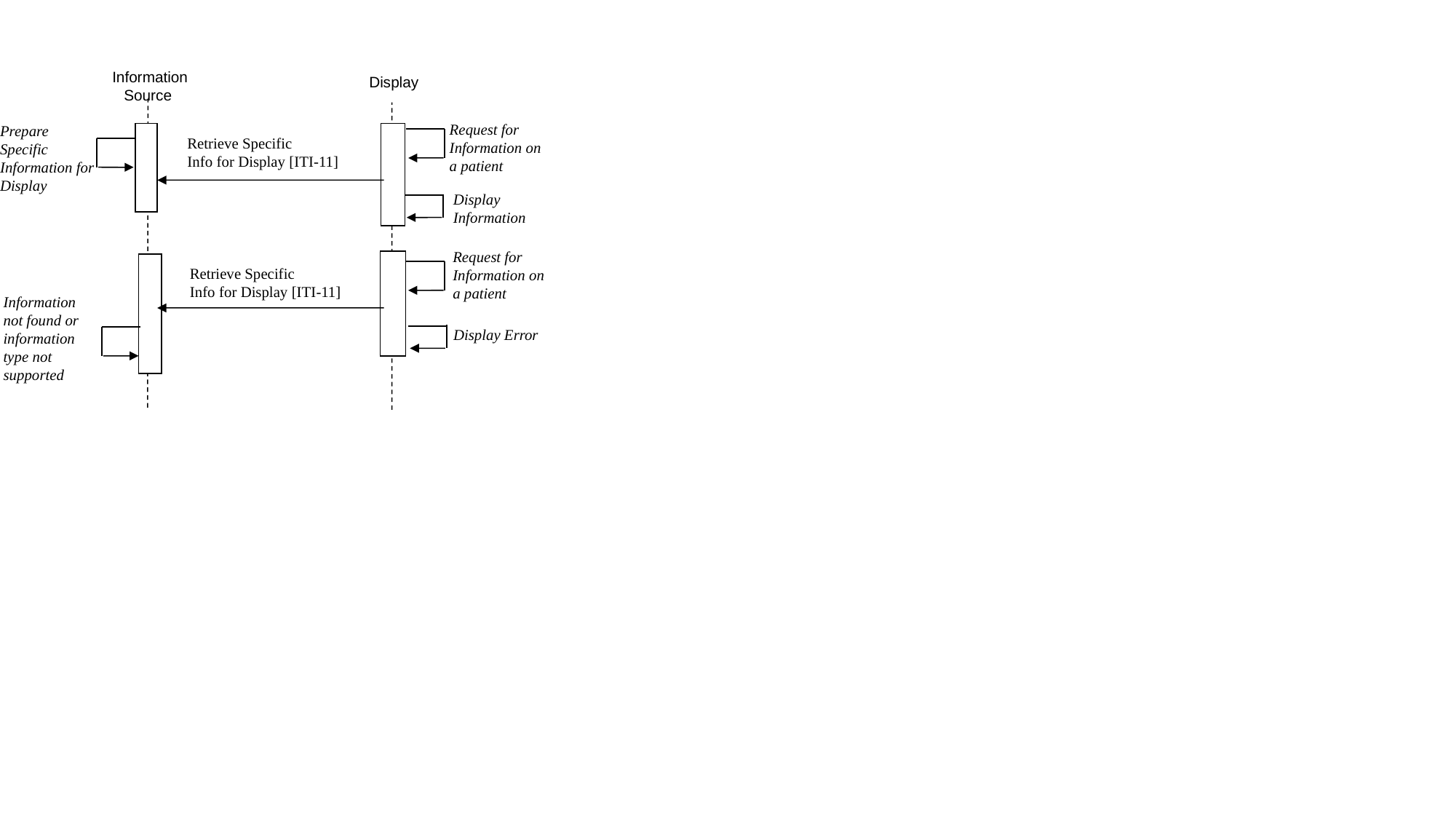

Information Source

Display

Request for
Information on a patient
Prepare Specific
Information for Display

Retrieve Specific
Info for Display [ITI-11]

Display Information

Request for
Information on a patient

Retrieve Specific
Info for Display [ITI-11]

Information not found or information type not supported

Display Error